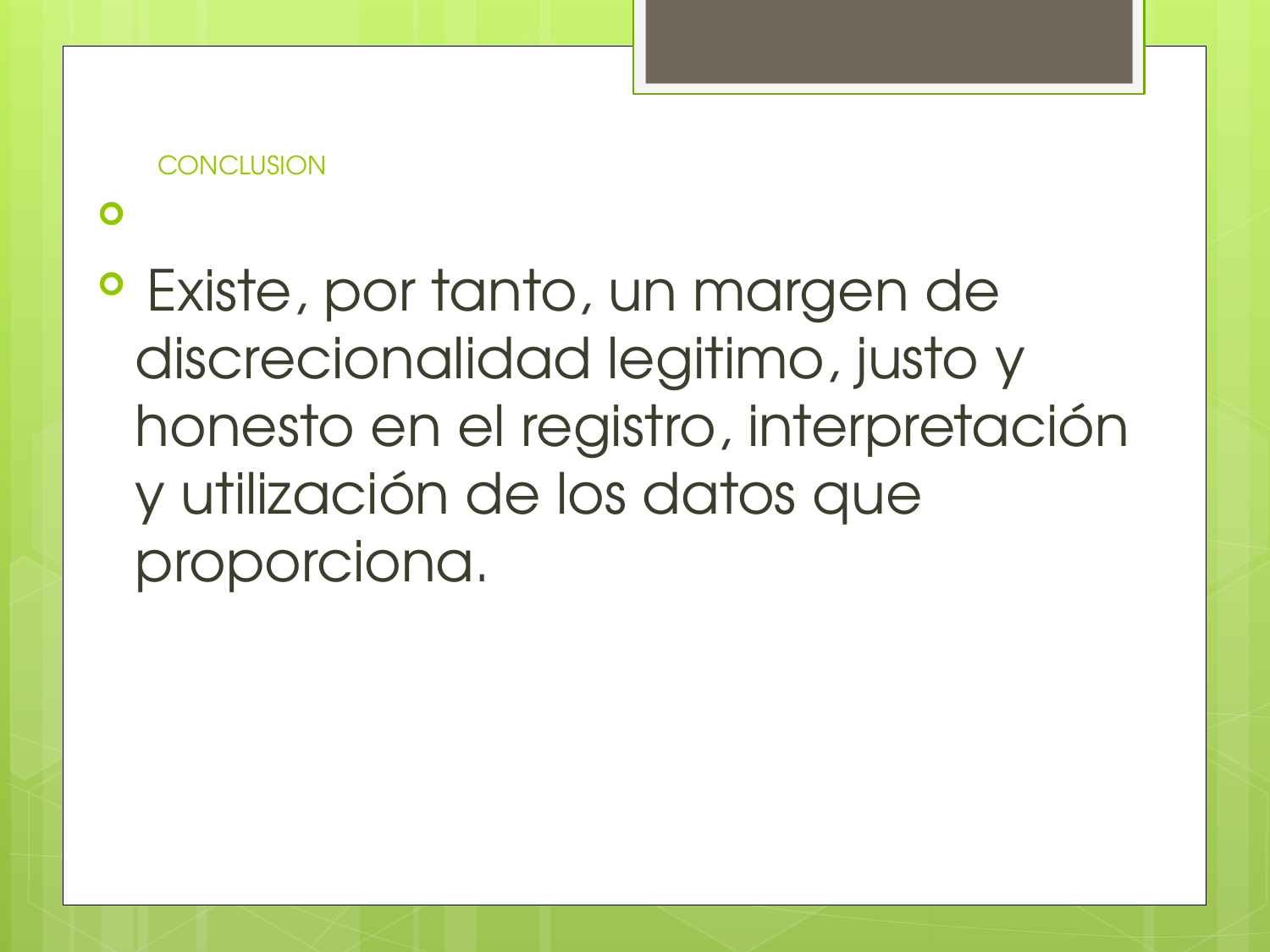

# CONCLUSION

 Existe, por tanto, un margen de discrecionalidad legitimo, justo y honesto en el registro, interpretación y utilización de los datos que proporciona.